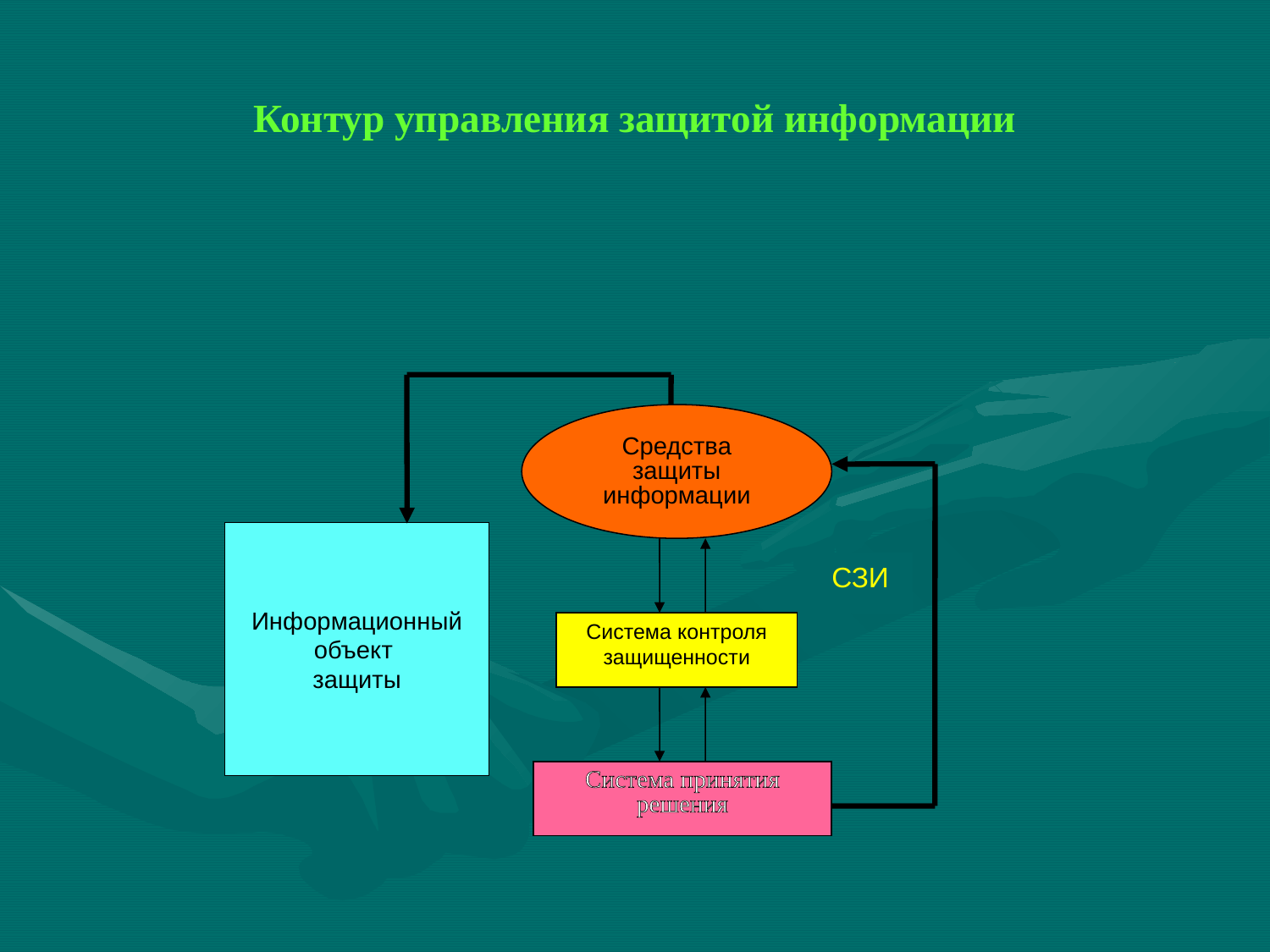

# Контур управления защитой информации

Средства защиты информации

Информационный объект
защиты

СЗИ
Система контроля защищенности

Система принятия решения